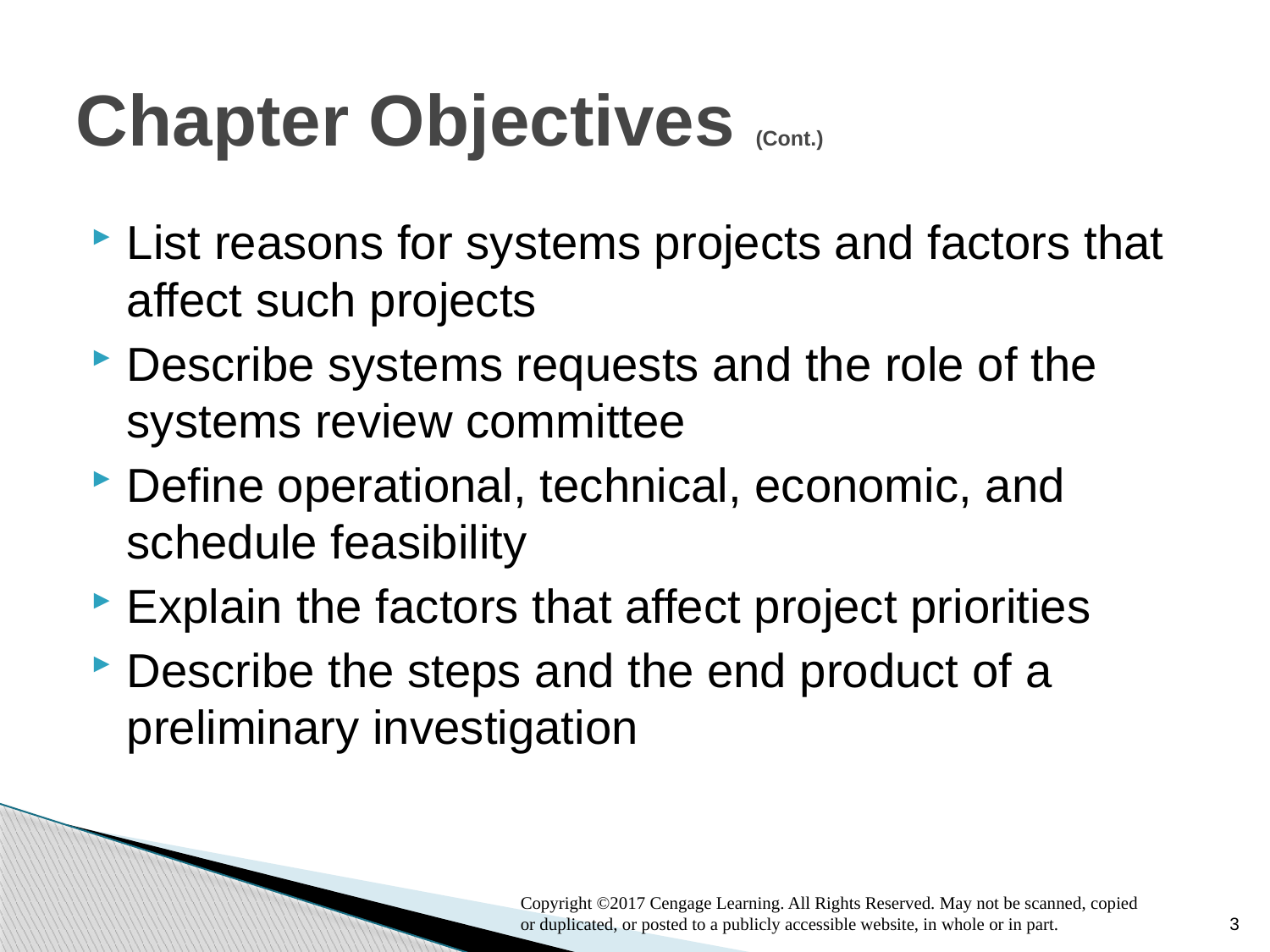

# Chapter Objectives (Cont.)
List reasons for systems projects and factors that affect such projects
Describe systems requests and the role of the systems review committee
Define operational, technical, economic, and schedule feasibility
Explain the factors that affect project priorities
Describe the steps and the end product of a preliminary investigation
Copyright ©2017 Cengage Learning. All Rights Reserved. May not be scanned, copied or duplicated, or posted to a publicly accessible website, in whole or in part.
3